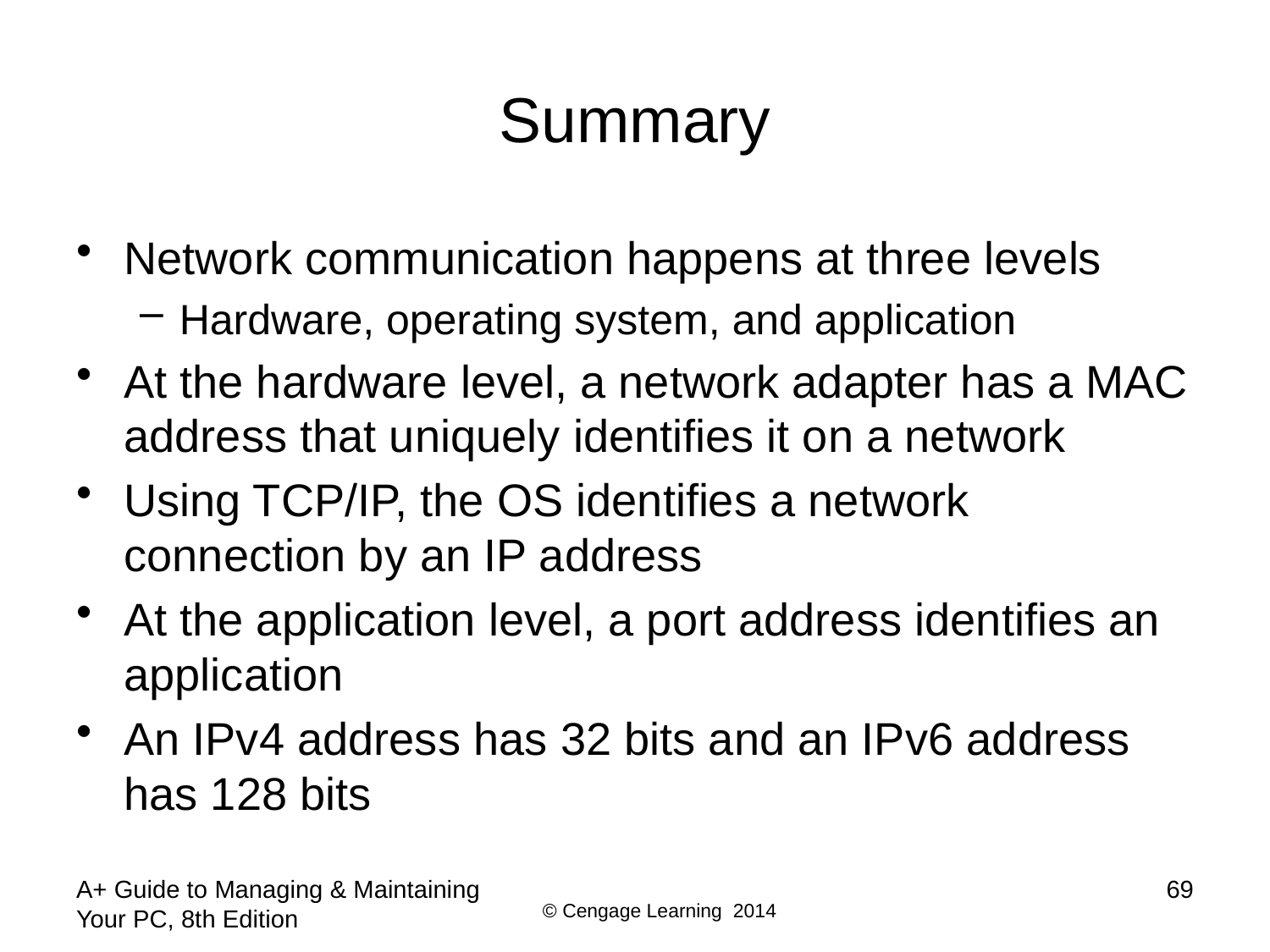

# Summary
Network communication happens at three levels
Hardware, operating system, and application
At the hardware level, a network adapter has a MAC address that uniquely identifies it on a network
Using TCP/IP, the OS identifies a network connection by an IP address
At the application level, a port address identifies an application
An IPv4 address has 32 bits and an IPv6 address has 128 bits

A+ Guide to Managing & Maintaining Your PC, 8th Edition
69